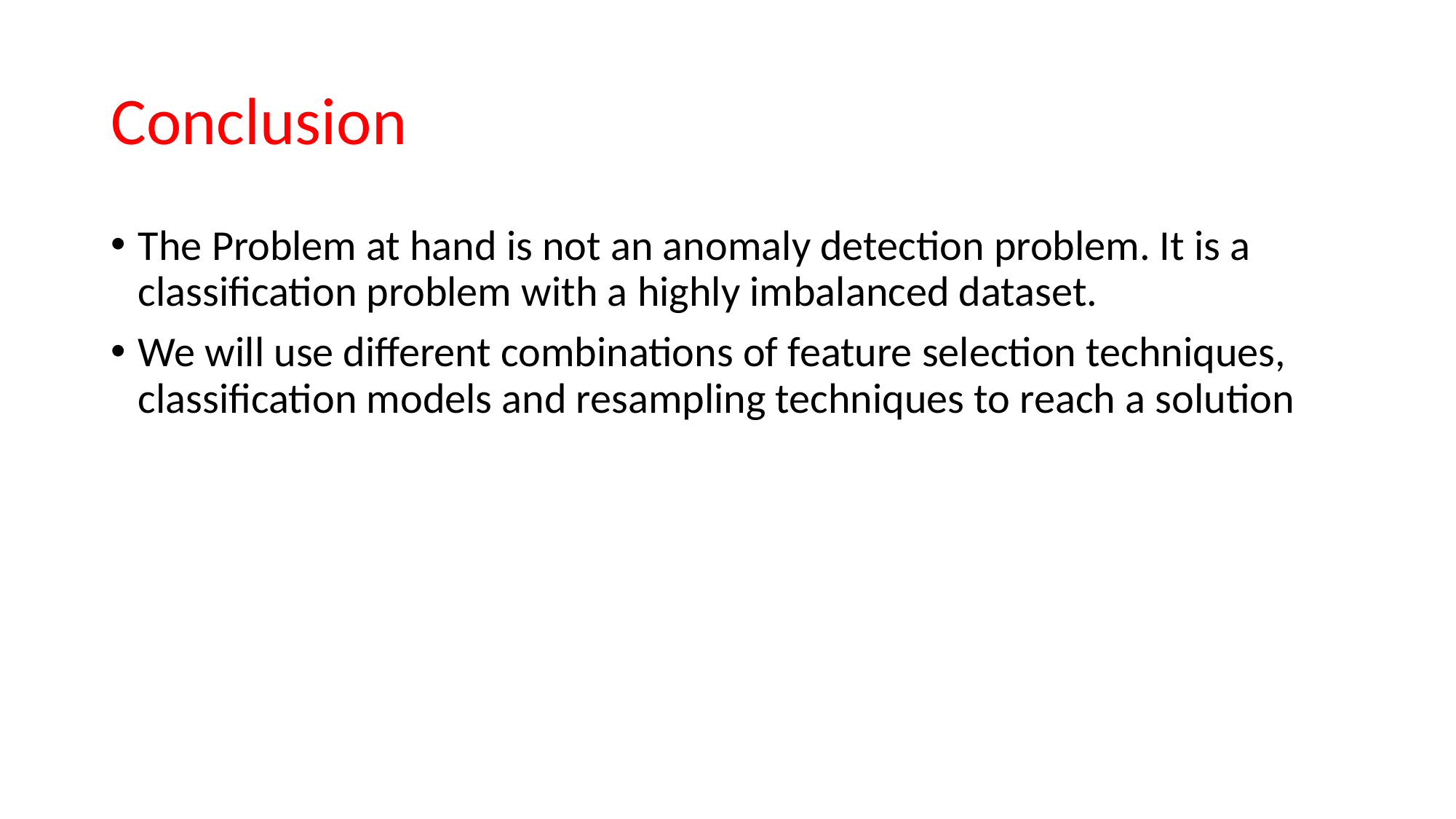

# Conclusion
The Problem at hand is not an anomaly detection problem. It is a classification problem with a highly imbalanced dataset.
We will use different combinations of feature selection techniques, classification models and resampling techniques to reach a solution